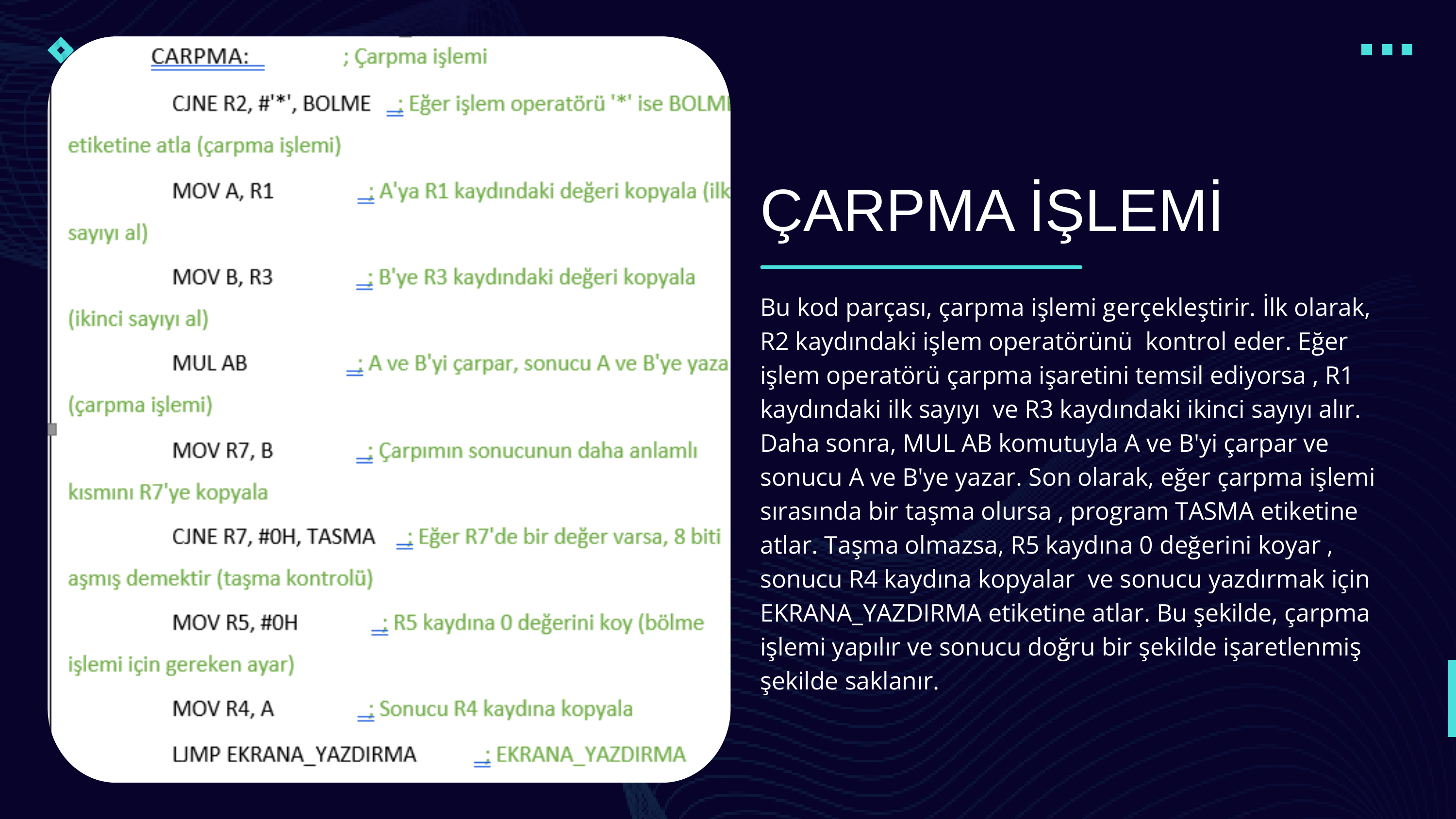

ÇARPMA İŞLEMİ

Bu kod parçası, çarpma işlemi gerçekleştirir. İlk olarak, R2 kaydındaki işlem operatörünü  kontrol eder. Eğer işlem operatörü çarpma işaretini temsil ediyorsa , R1 kaydındaki ilk sayıyı  ve R3 kaydındaki ikinci sayıyı alır. Daha sonra, MUL AB komutuyla A ve B'yi çarpar ve sonucu A ve B'ye yazar. Son olarak, eğer çarpma işlemi sırasında bir taşma olursa , program TASMA etiketine atlar. Taşma olmazsa, R5 kaydına 0 değerini koyar , sonucu R4 kaydına kopyalar  ve sonucu yazdırmak için EKRANA_YAZDIRMA etiketine atlar. Bu şekilde, çarpma işlemi yapılır ve sonucu doğru bir şekilde işaretlenmiş şekilde saklanır.